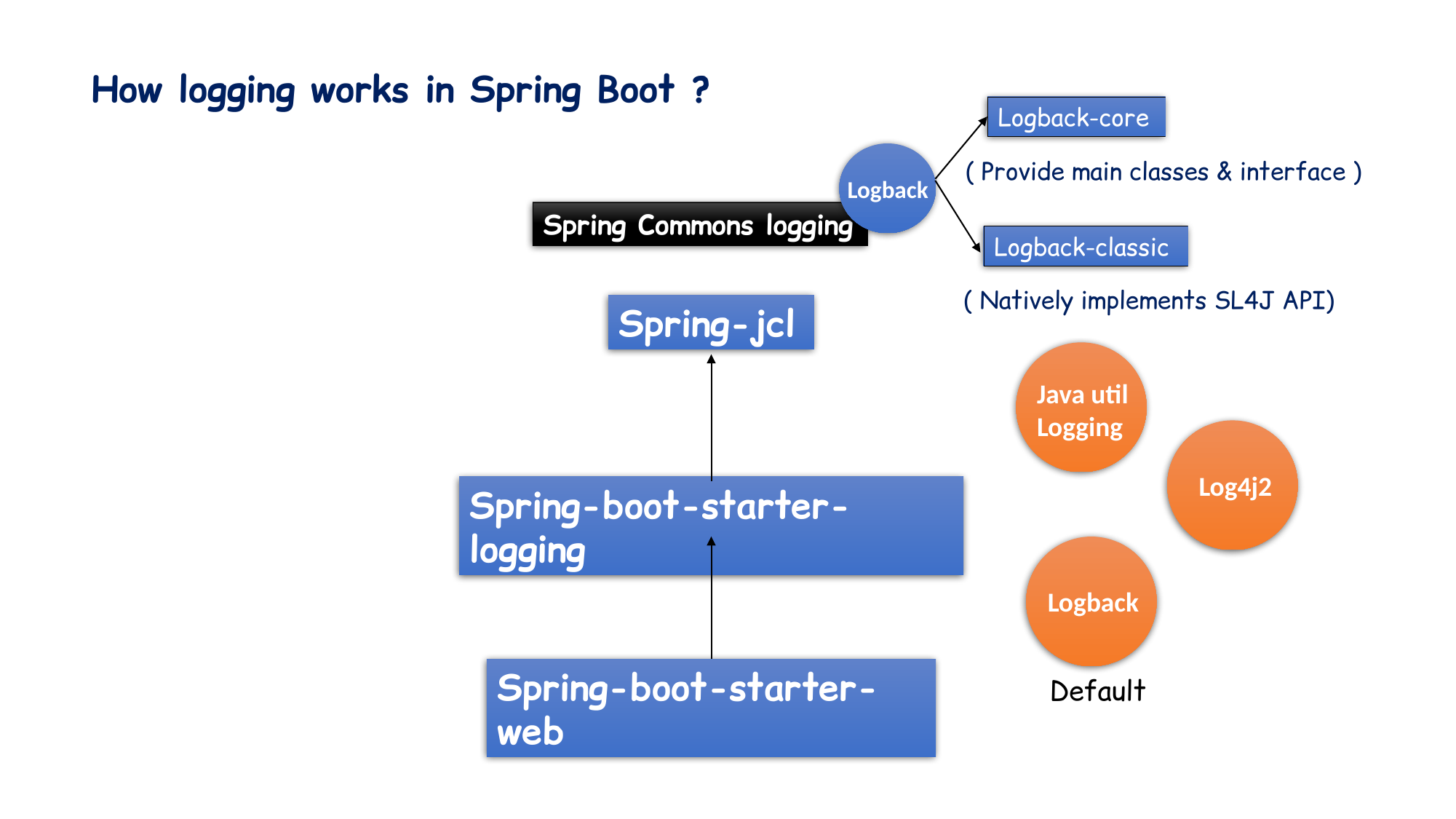

How logging works in Spring Boot ?
Logback-core

( Provide main classes & interface )
Logback
Spring Commons logging
Logback-classic
( Natively implements SL4J API)
Spring-jcl

Java util
Logging

Log4j2
Spring-boot-starter-logging

Logback
Spring-boot-starter-web
Default